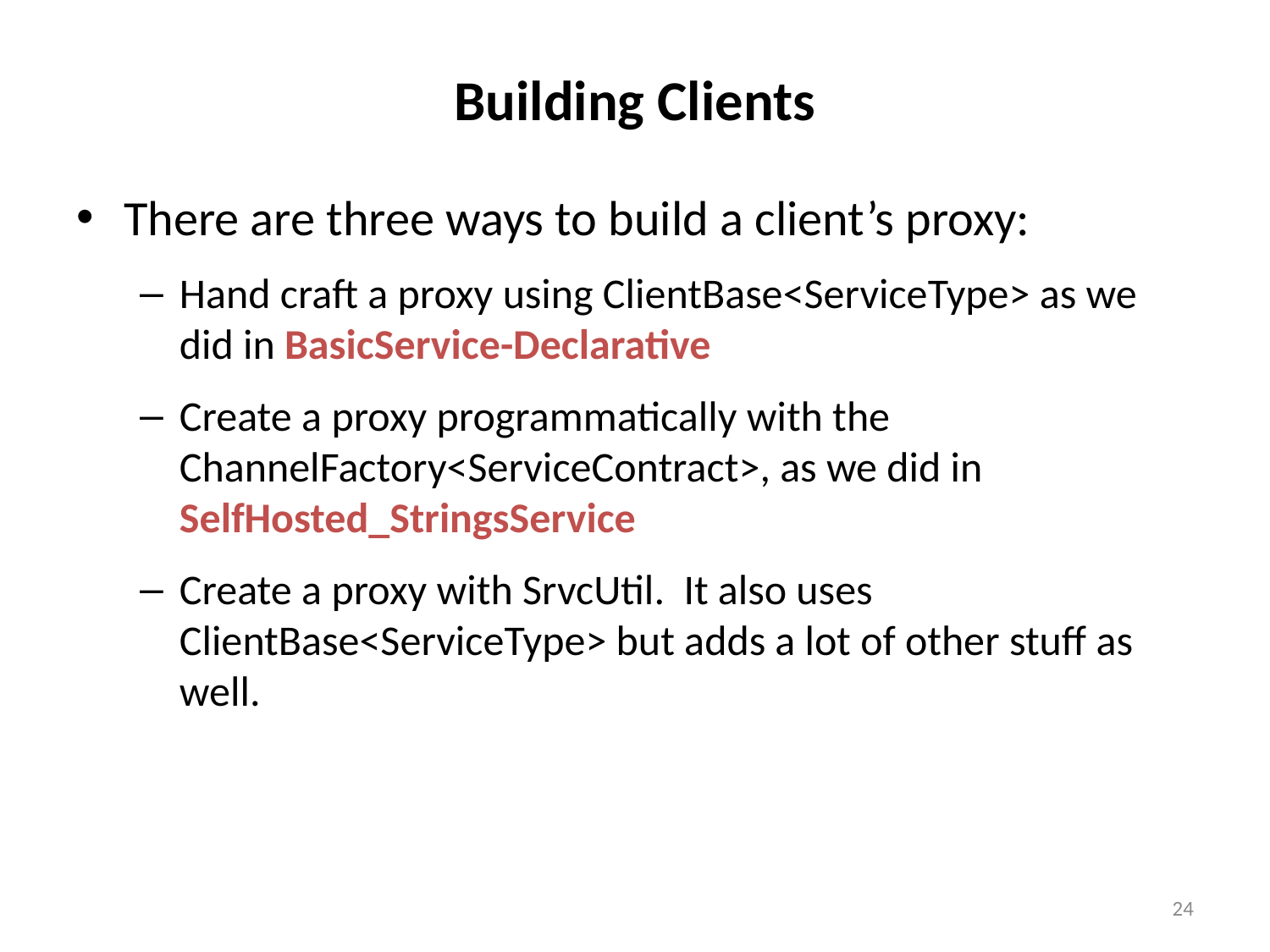

# Building Clients
There are three ways to build a client’s proxy:
Hand craft a proxy using ClientBase<ServiceType> as we did in BasicService-Declarative
Create a proxy programmatically with the ChannelFactory<ServiceContract>, as we did in SelfHosted_StringsService
Create a proxy with SrvcUtil.  It also uses ClientBase<ServiceType> but adds a lot of other stuff as well.
24